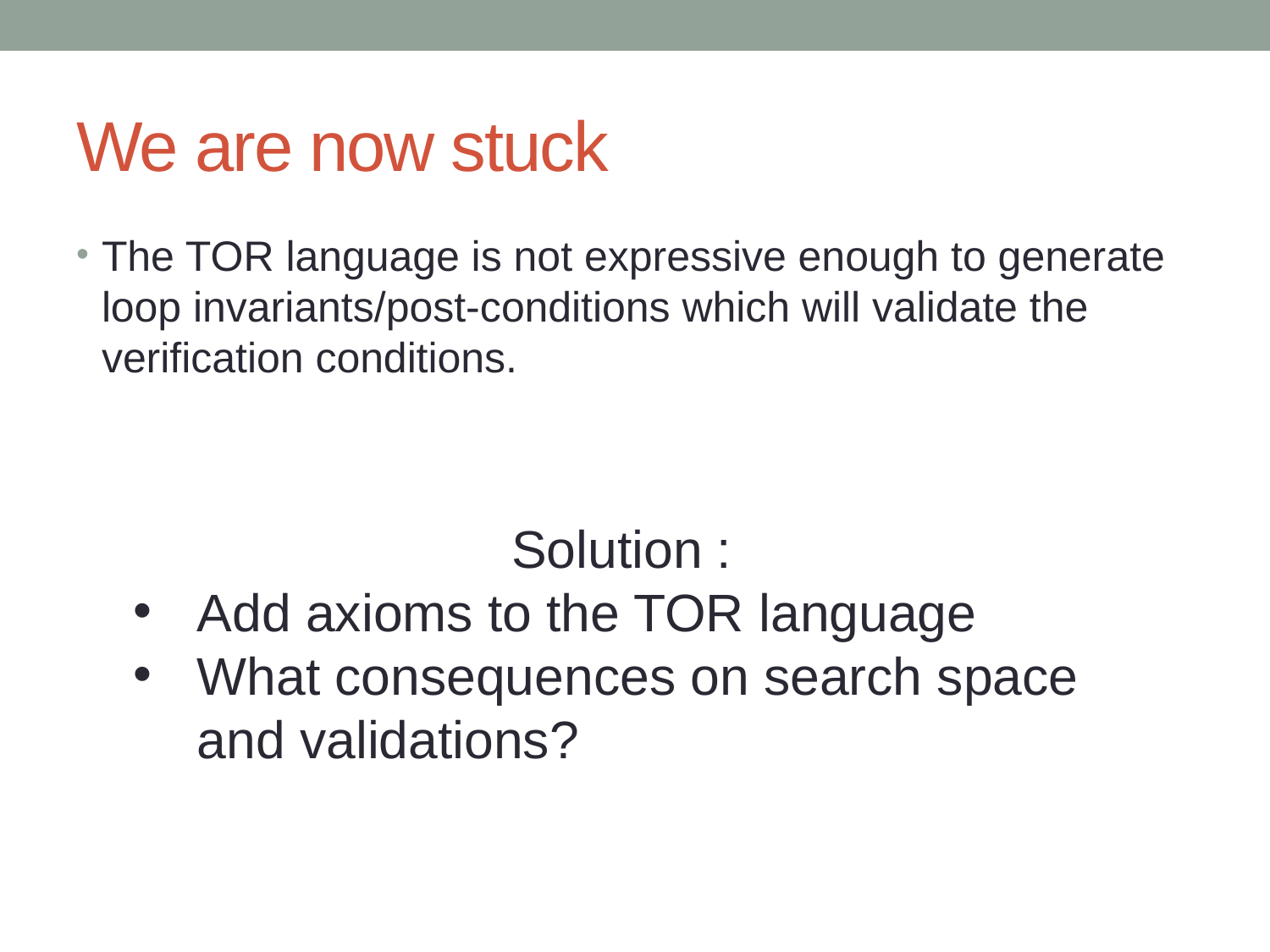

# We are now stuck
The TOR language is not expressive enough to generate loop invariants/post-conditions which will validate the verification conditions.
Solution :
Add axioms to the TOR language
What consequences on search space and validations?